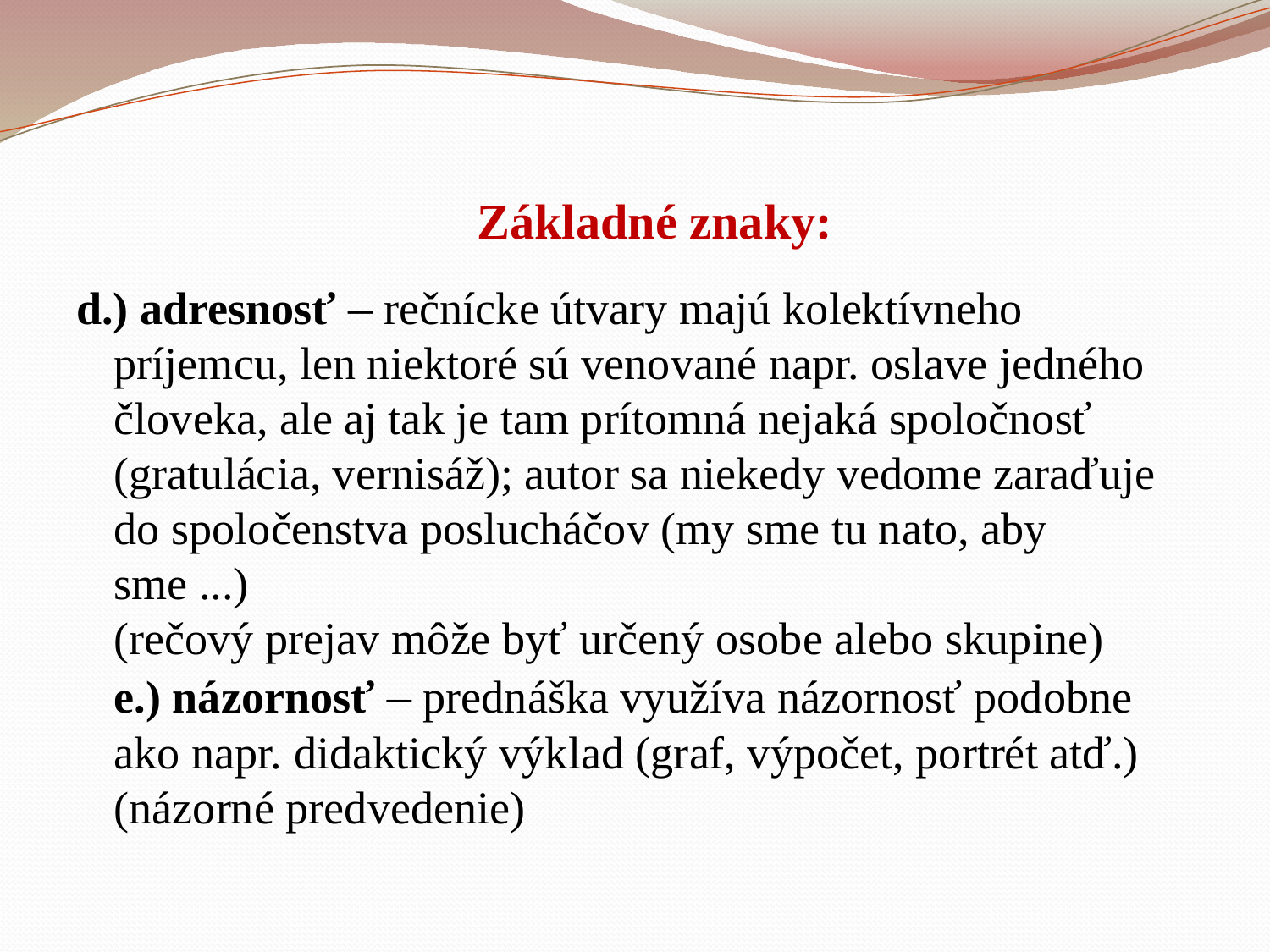

# Základné znaky:
d.) adresnosť – rečnícke útvary majú kolektívneho príjemcu, len niektoré sú venované napr. oslave jedného človeka, ale aj tak je tam prítomná nejaká spoločnosť (gratulácia, vernisáž); autor sa niekedy vedome zaraďuje do spoločenstva poslucháčov (my sme tu nato, aby sme ...)
(rečový prejav môže byť určený osobe alebo skupine)
e.) názornosť – prednáška využíva názornosť podobne ako napr. didaktický výklad (graf, výpočet, portrét atď.) (názorné predvedenie)